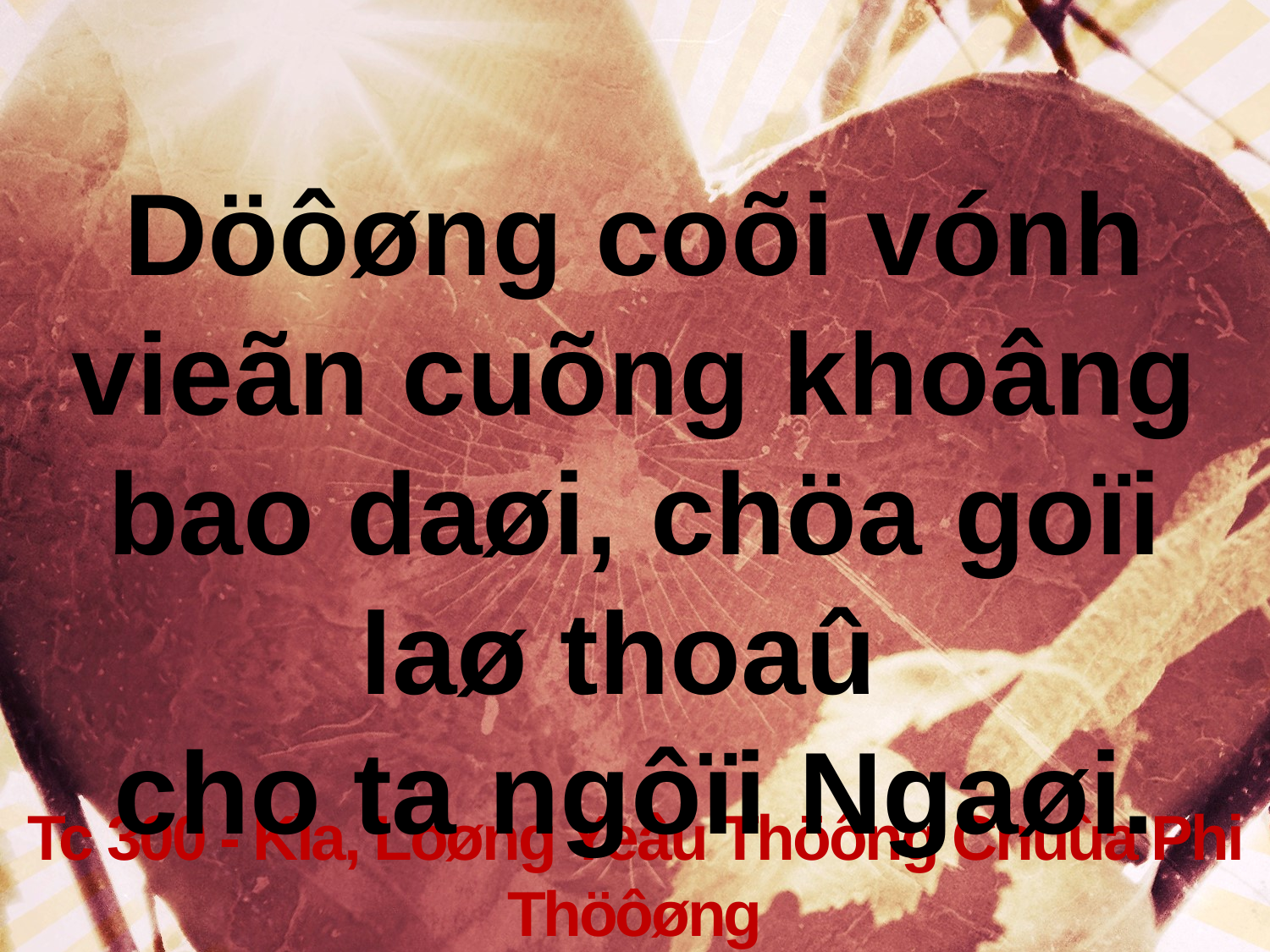

Döôøng coõi vónh vieãn cuõng khoâng bao daøi, chöa goïi laø thoaû
cho ta ngôïi Ngaøi.
Tc 300 - Kìa, Loøng Yeâu Thöông Chuùa Phi Thöôøng